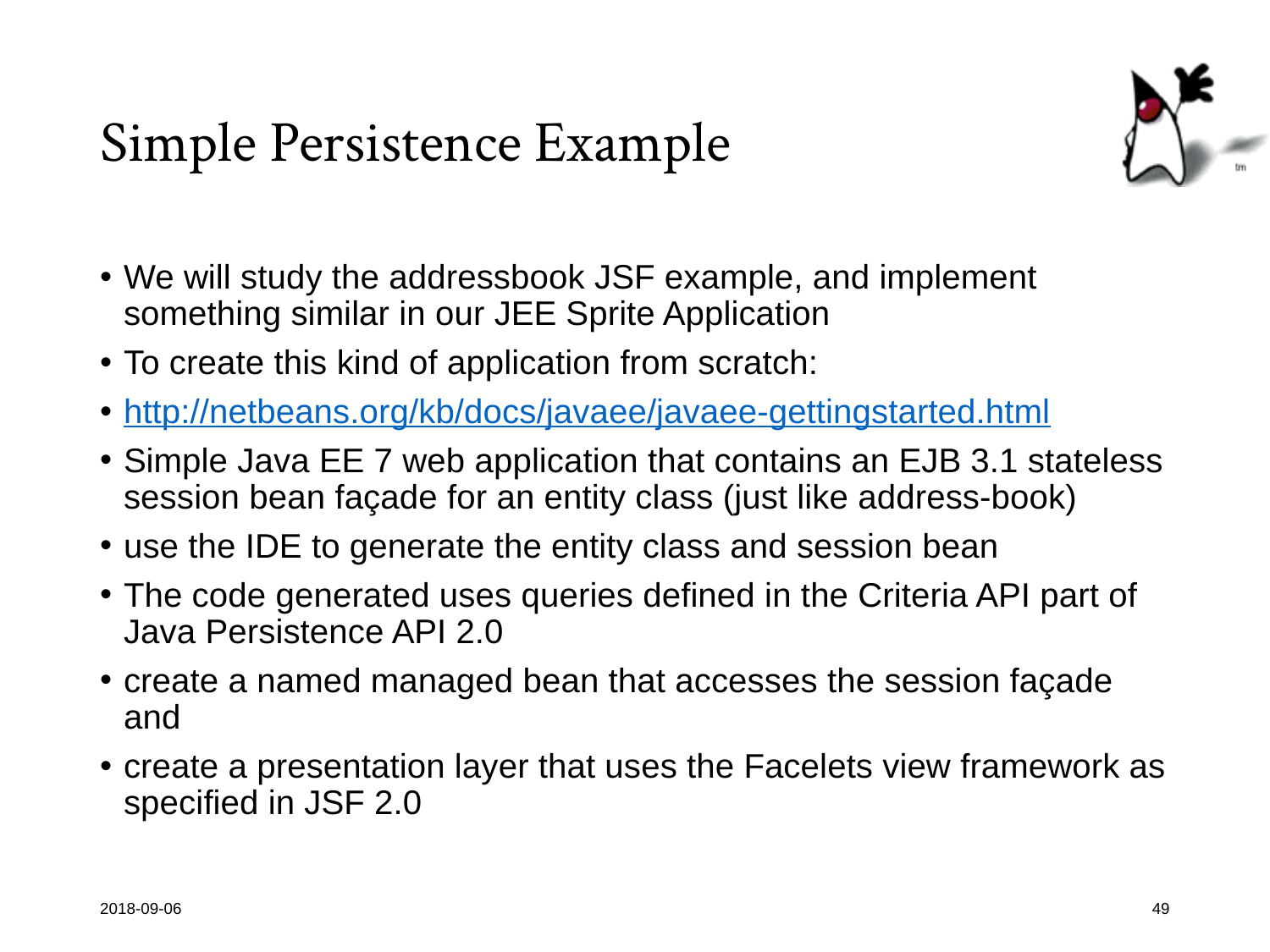

# Simple Persistence Example
We will study the addressbook JSF example, and implement something similar in our JEE Sprite Application
To create this kind of application from scratch:
http://netbeans.org/kb/docs/javaee/javaee-gettingstarted.html
Simple Java EE 7 web application that contains an EJB 3.1 stateless session bean façade for an entity class (just like address-book)
use the IDE to generate the entity class and session bean
The code generated uses queries defined in the Criteria API part of Java Persistence API 2.0
create a named managed bean that accesses the session façade and
create a presentation layer that uses the Facelets view framework as specified in JSF 2.0

2018-09-06
49